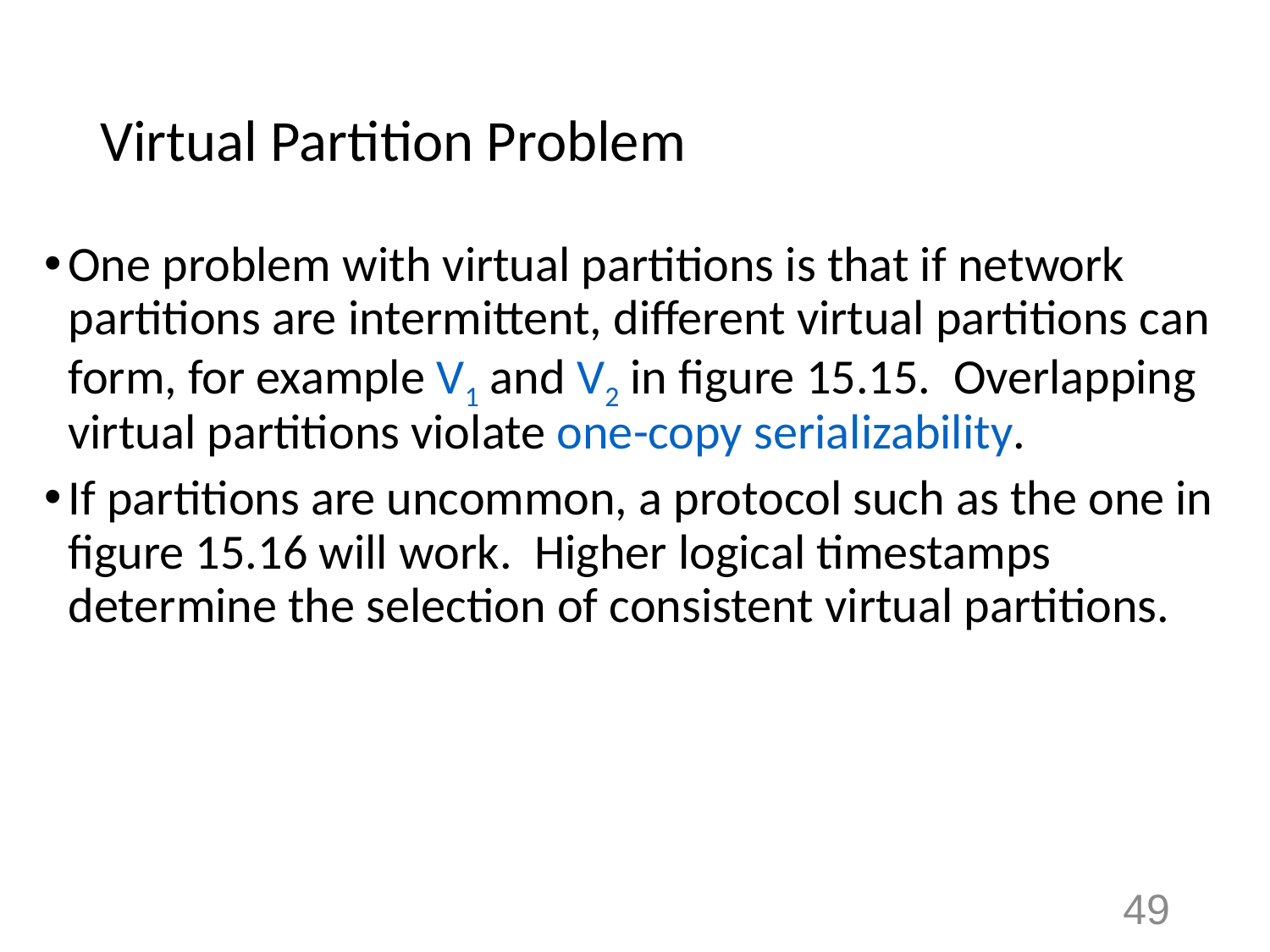

# Virtual Partition Problem
One problem with virtual partitions is that if network partitions are intermittent, different virtual partitions can form, for example V1 and V2 in figure 15.15.  Overlapping virtual partitions violate one-copy serializability.
If partitions are uncommon, a protocol such as the one in figure 15.16 will work.  Higher logical timestamps determine the selection of consistent virtual partitions.
49